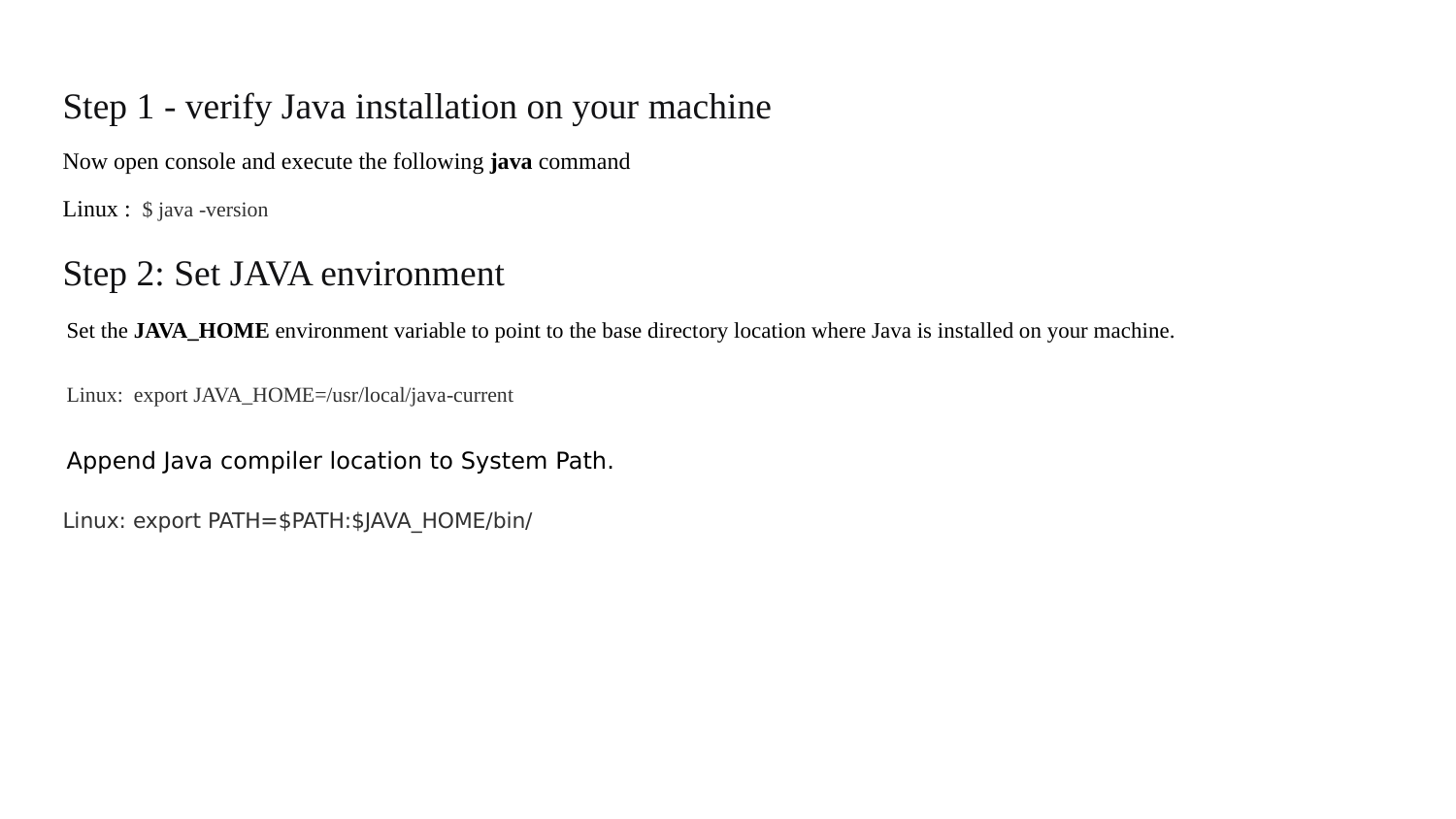

Step 1 - verify Java installation on your machine
Now open console and execute the following java command
Linux :  $ java -version
Step 2: Set JAVA environment
Set the JAVA_HOME environment variable to point to the base directory location where Java is installed on your machine.
Linux:  export JAVA_HOME=/usr/local/java-current
Append Java compiler location to System Path.
Linux: export PATH=$PATH:$JAVA_HOME/bin/